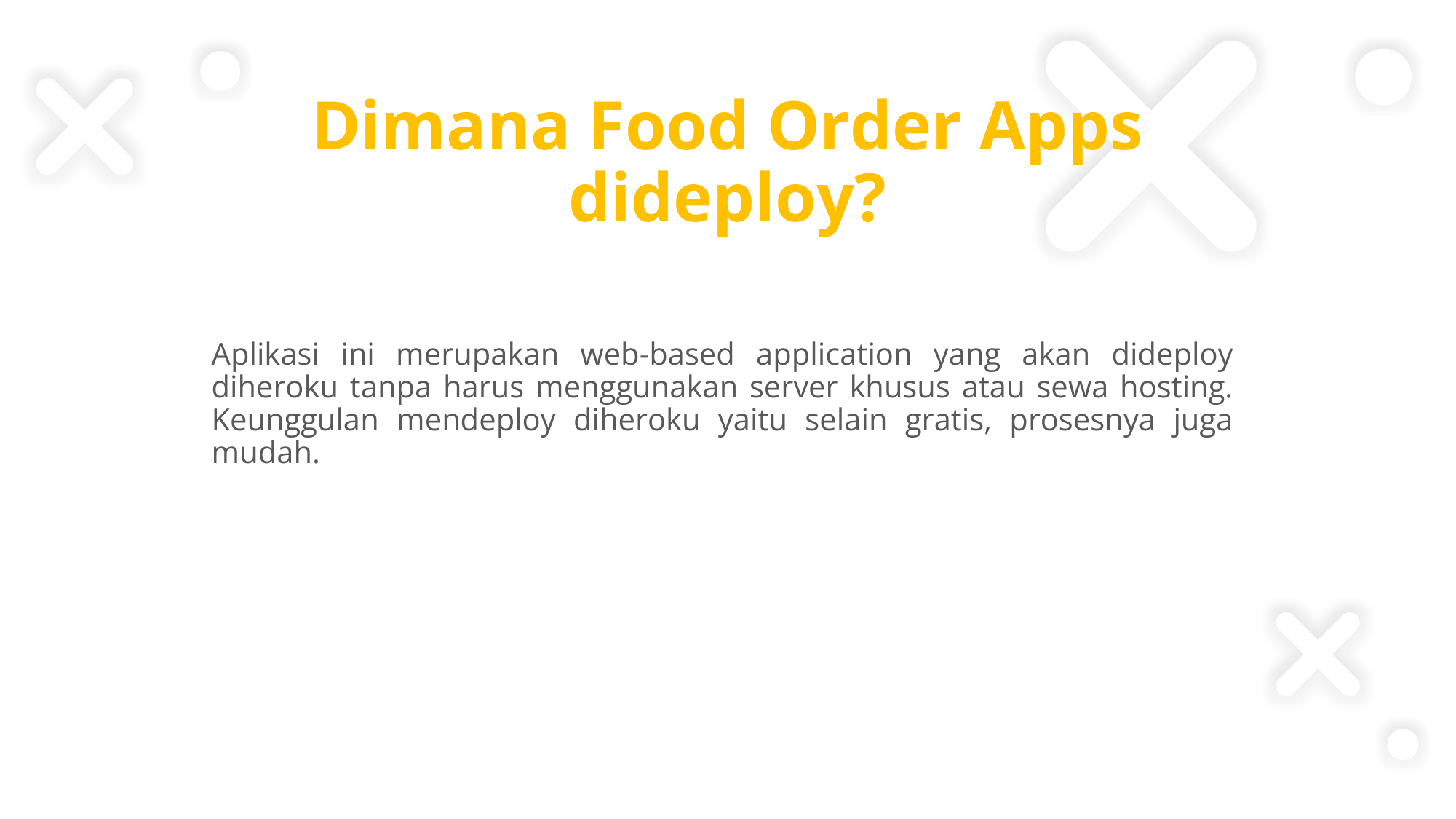

# Dimana Food Order Apps dideploy?

Aplikasi ini merupakan web-based application yang akan dideploy diheroku tanpa harus menggunakan server khusus atau sewa hosting. Keunggulan mendeploy diheroku yaitu selain gratis, prosesnya juga mudah.